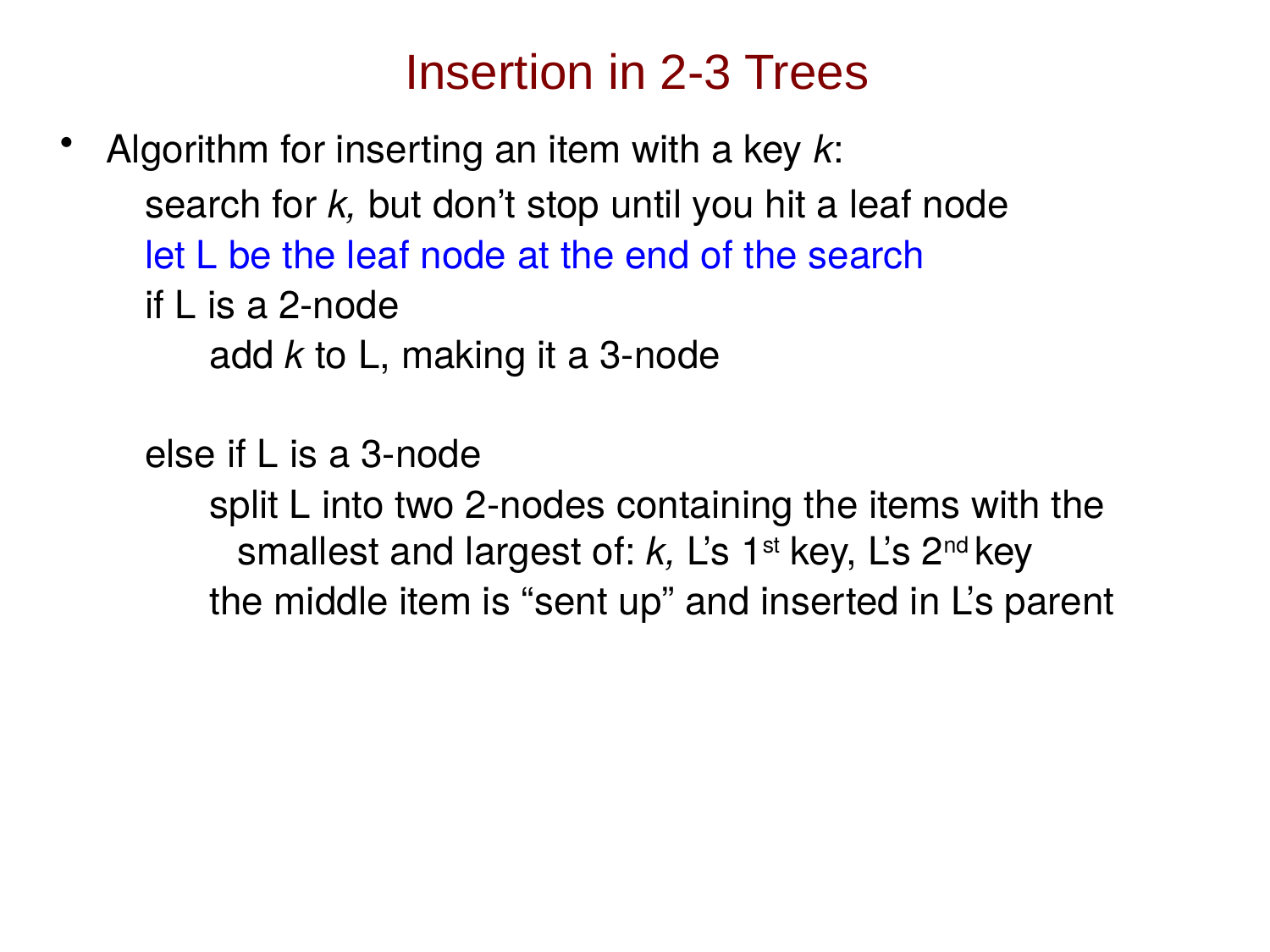

# Insertion in 2-3 Trees
Algorithm for inserting an item with a key k:
  search for k, but don’t stop until you hit a leaf node
  let L be the leaf node at the end of the search
  if L is a 2-node
        add k to L, making it a 3-node
  else if L is a 3-node
        split L into two 2-nodes containing the items with the
       smallest and largest of: k, L’s 1st key, L’s 2nd key
        the middle item is “sent up” and inserted in L’s parent